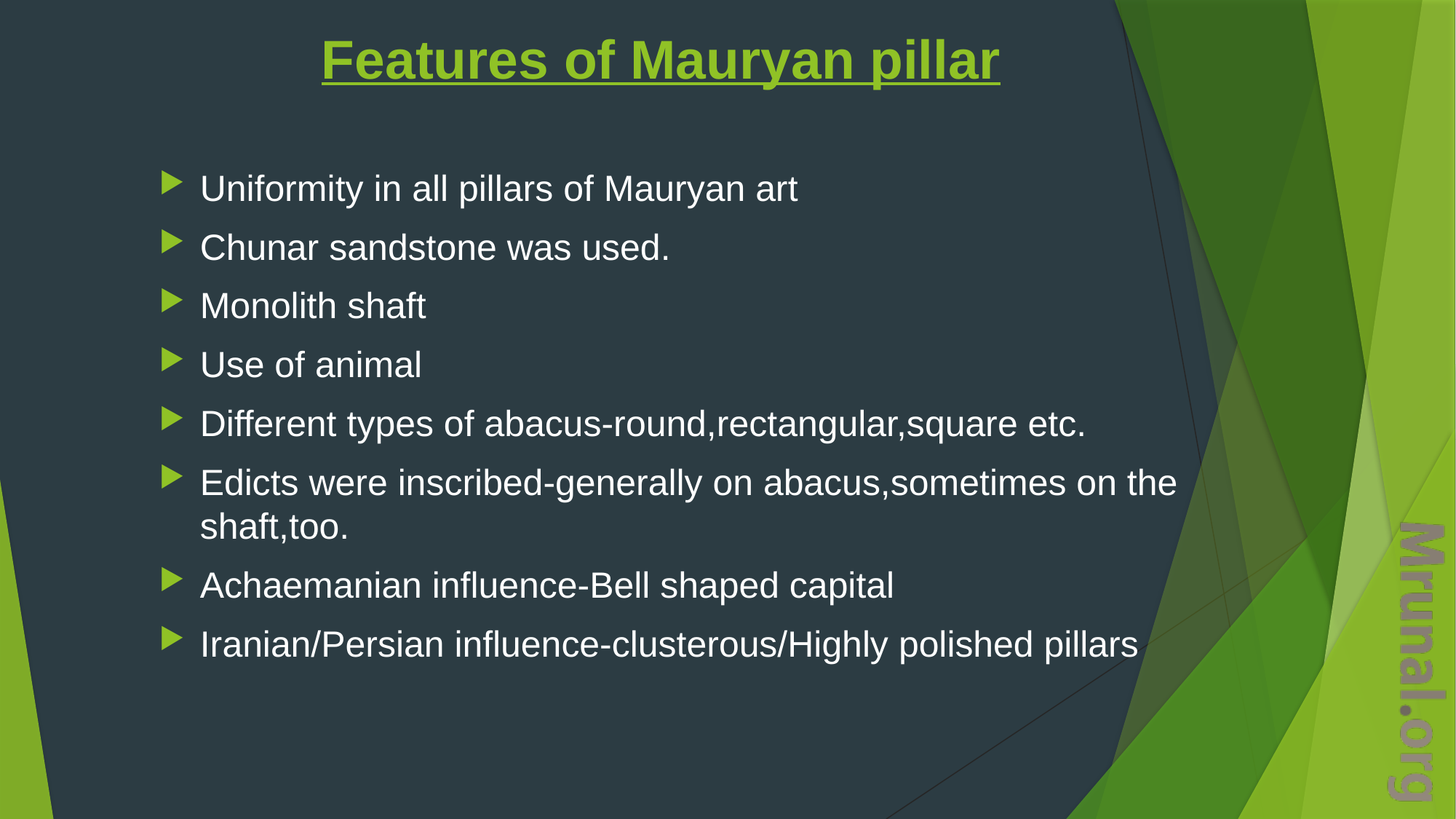

# Features of Mauryan pillar
Uniformity in all pillars of Mauryan art
Chunar sandstone was used.
Monolith shaft
Use of animal
Different types of abacus-round,rectangular,square etc.
Edicts were inscribed-generally on abacus,sometimes on the shaft,too.
Achaemanian influence-Bell shaped capital
Iranian/Persian influence-clusterous/Highly polished pillars